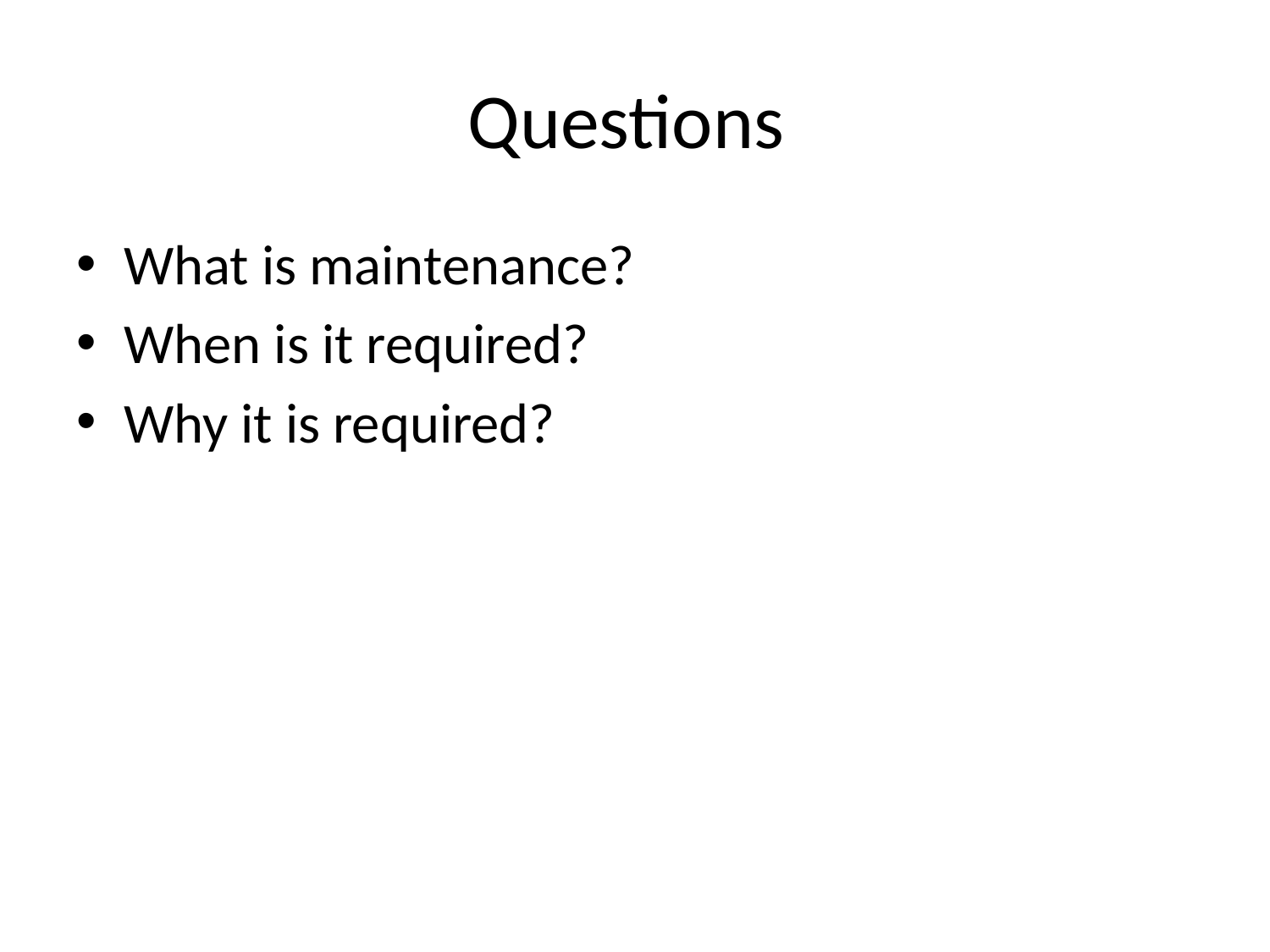

# Questions
What is maintenance?
When is it required?
Why it is required?